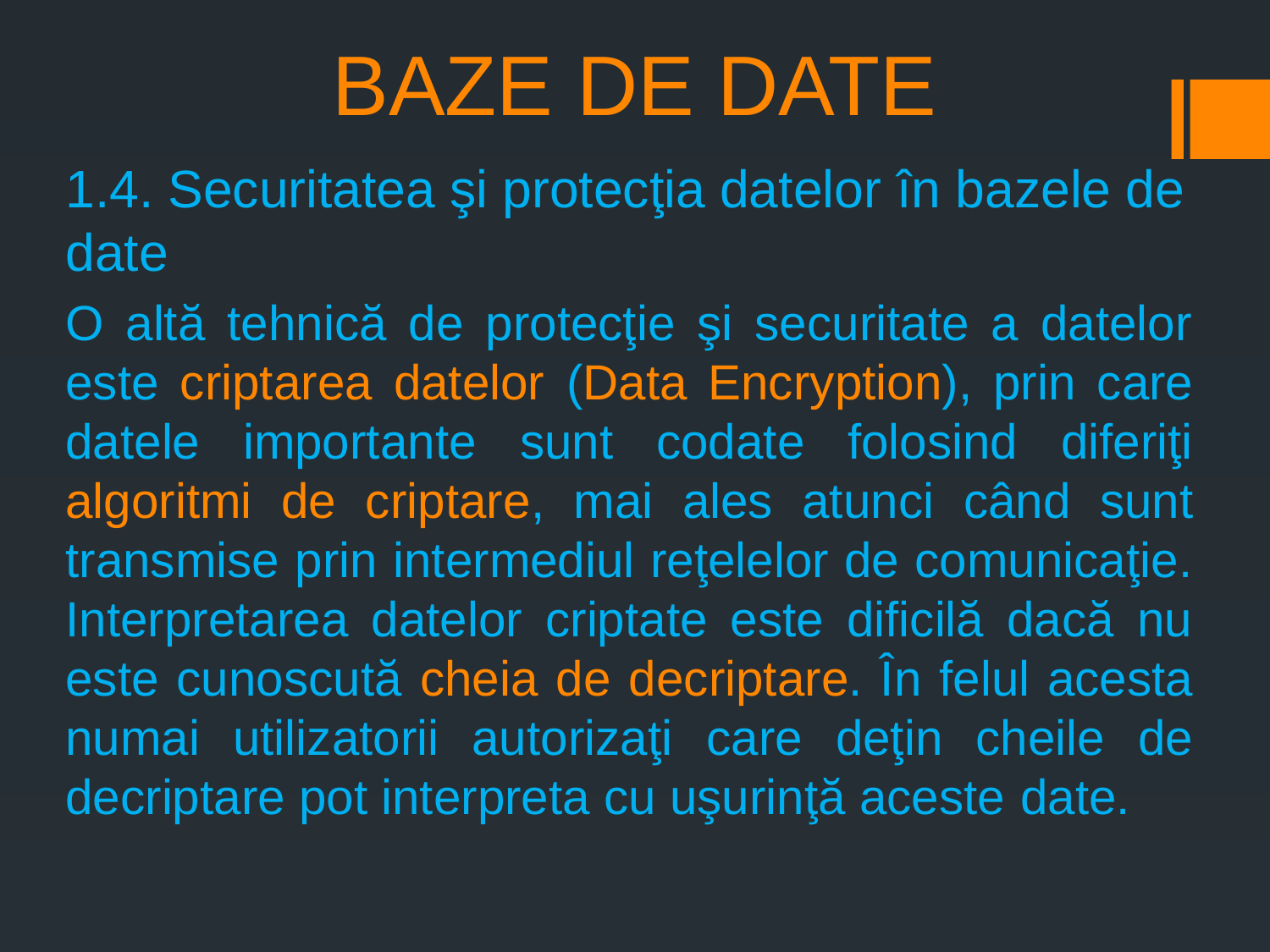

# BAZE DE DATE
1.4. Securitatea şi protecţia datelor în bazele de date
O altă tehnică de protecţie şi securitate a datelor este criptarea datelor (Data Encryption), prin care datele importante sunt codate folosind diferiţi algoritmi de criptare, mai ales atunci când sunt transmise prin intermediul reţelelor de comunicaţie. Interpretarea datelor criptate este dificilă dacă nu este cunoscută cheia de decriptare. În felul acesta numai utilizatorii autorizaţi care deţin cheile de decriptare pot interpreta cu uşurinţă aceste date.